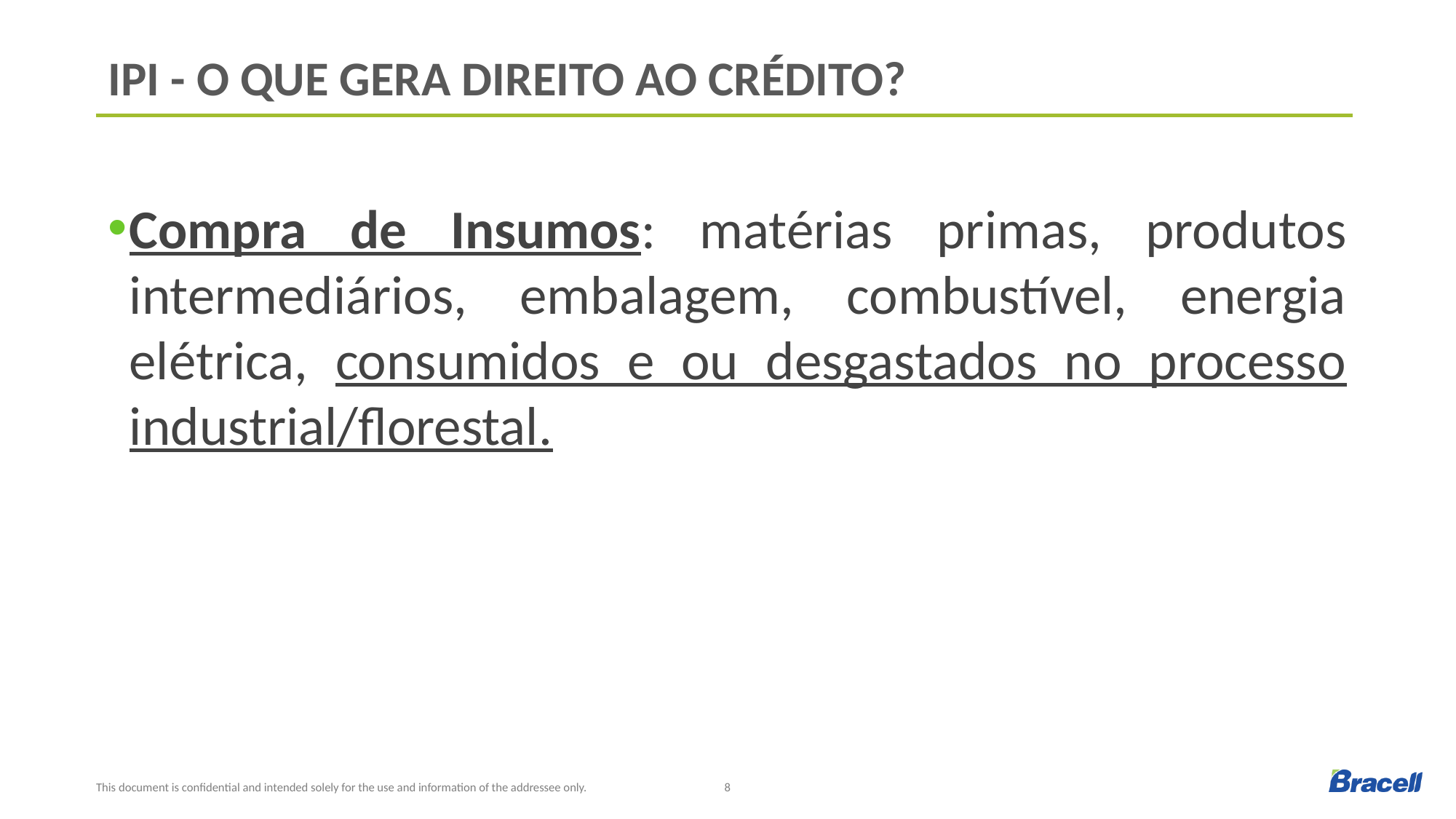

# IPI - O que gera direito ao crédito?
Compra de Insumos: matérias primas, produtos intermediários, embalagem, combustível, energia elétrica, consumidos e ou desgastados no processo industrial/florestal.